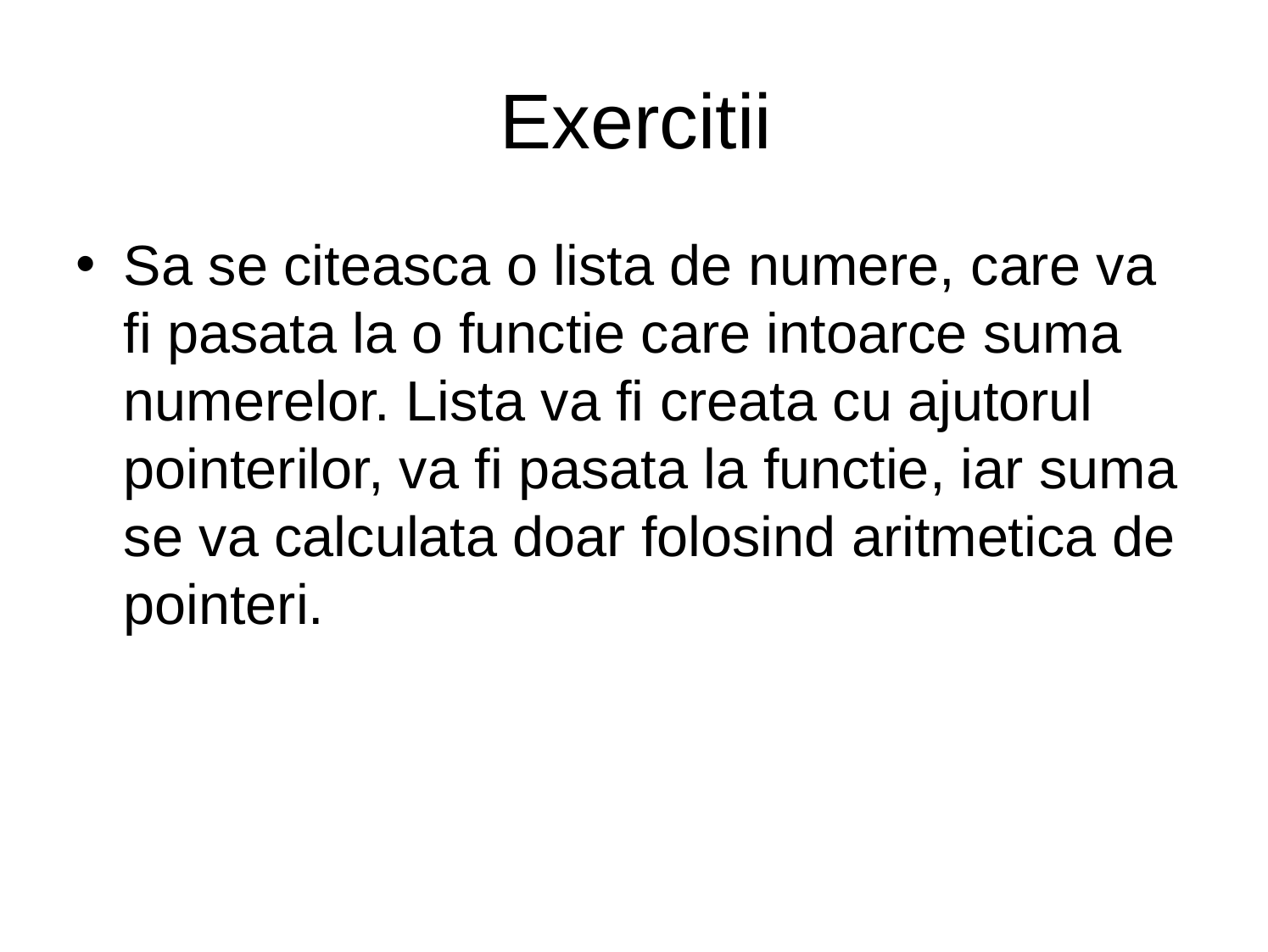

# Exercitii
Sa se citeasca o lista de numere, care va fi pasata la o functie care intoarce suma numerelor. Lista va fi creata cu ajutorul pointerilor, va fi pasata la functie, iar suma se va calculata doar folosind aritmetica de pointeri.